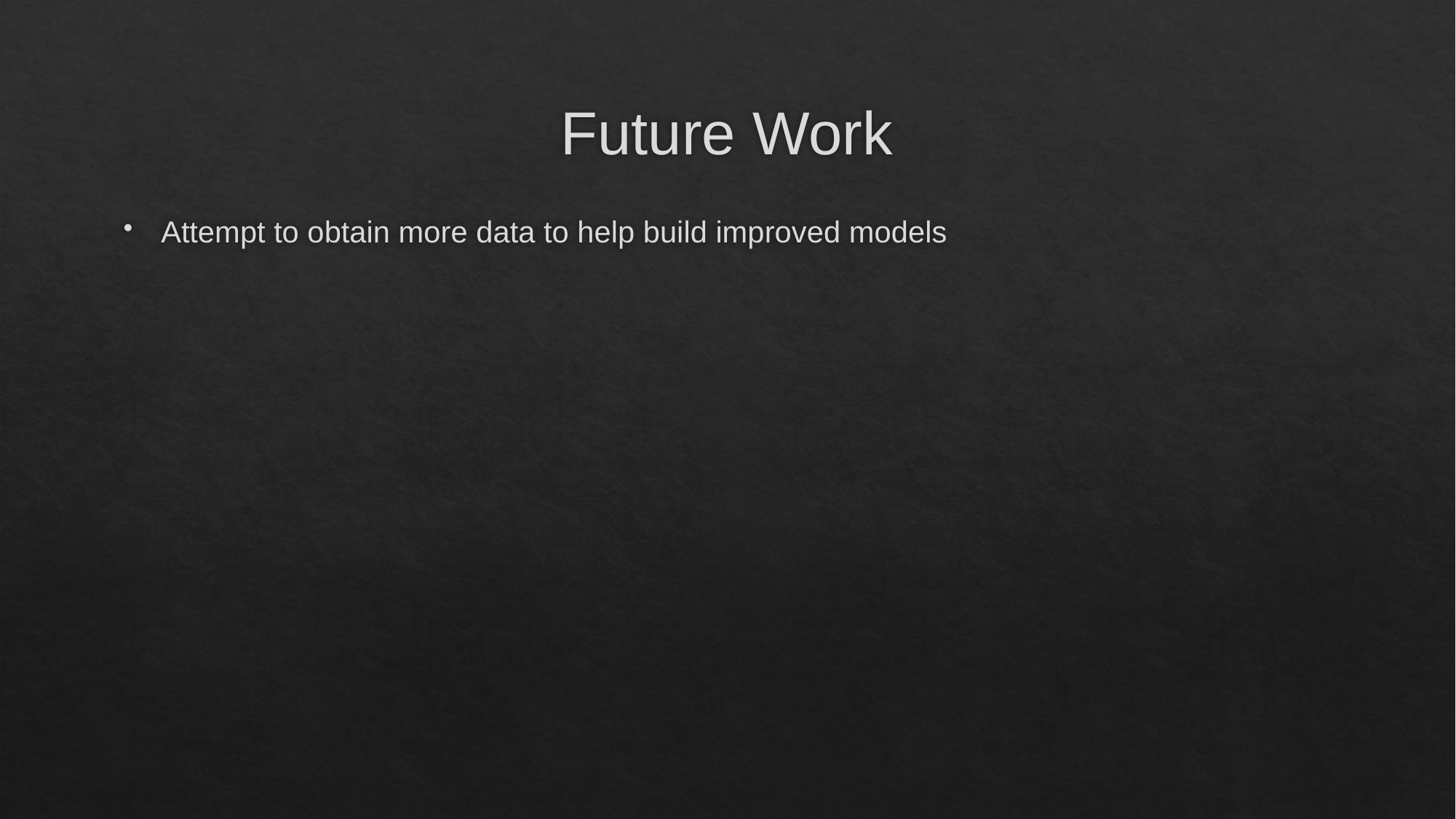

# Future Work
Attempt to obtain more data to help build improved models